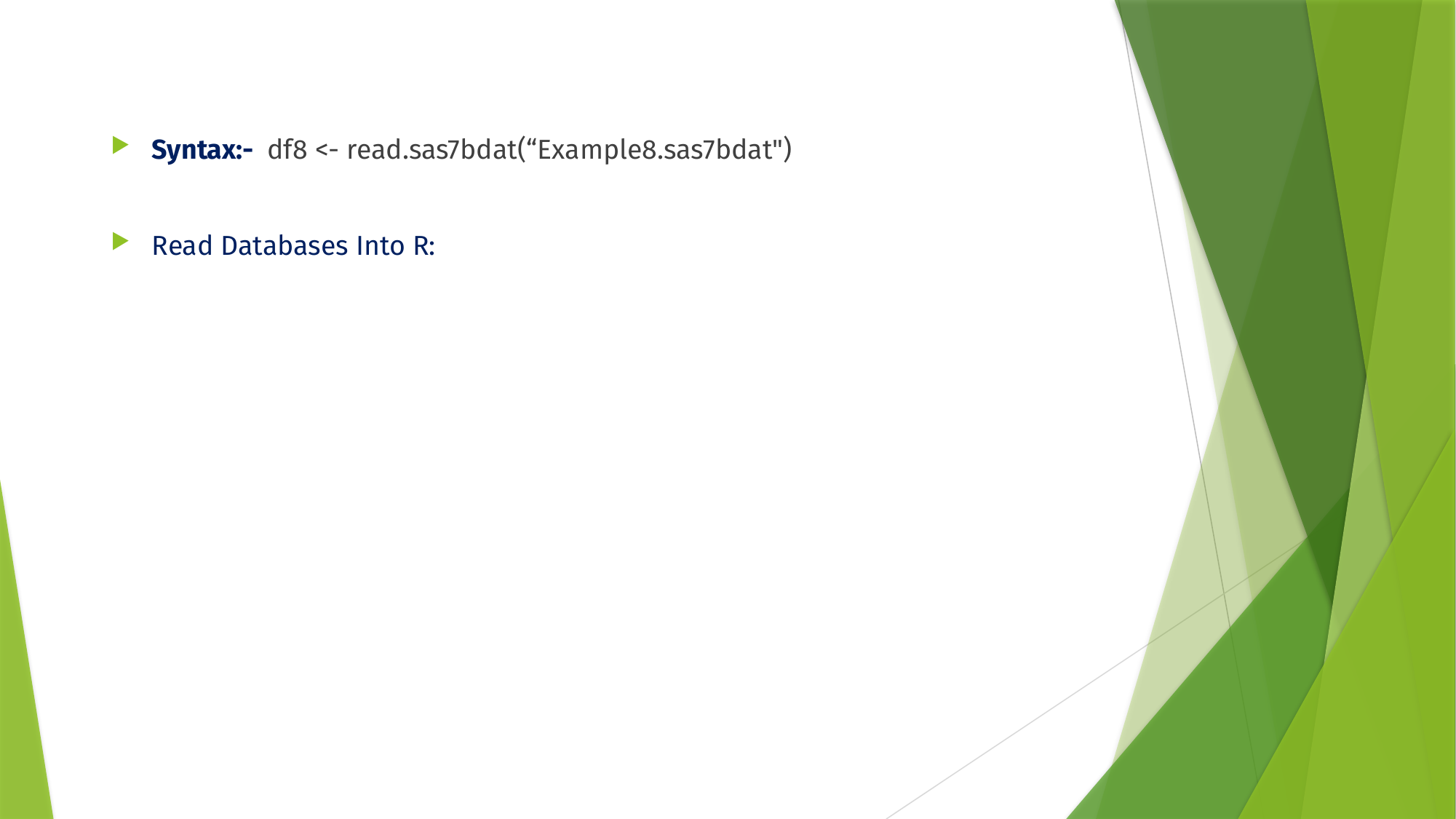

#
Syntax:-  df8 <- read.sas7bdat(“Example8.sas7bdat")

Read Databases Into R: